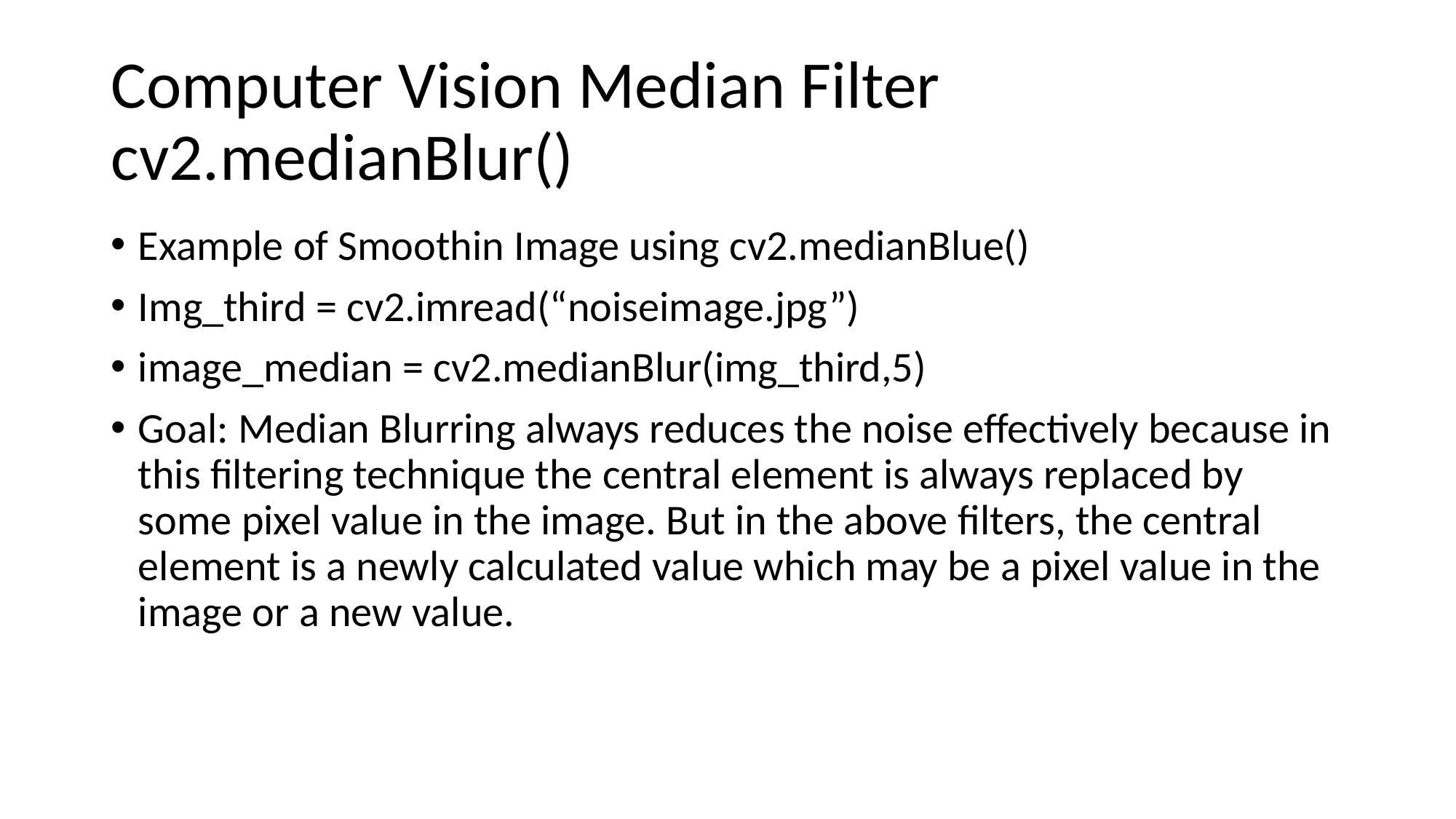

# Computer Vision Median Filter cv2.medianBlur()
Example of Smoothin Image using cv2.medianBlue()
Img_third = cv2.imread(“noiseimage.jpg”)
image_median = cv2.medianBlur(img_third,5)
Goal: Median Blurring always reduces the noise effectively because in this filtering technique the central element is always replaced by some pixel value in the image. But in the above filters, the central element is a newly calculated value which may be a pixel value in the image or a new value.